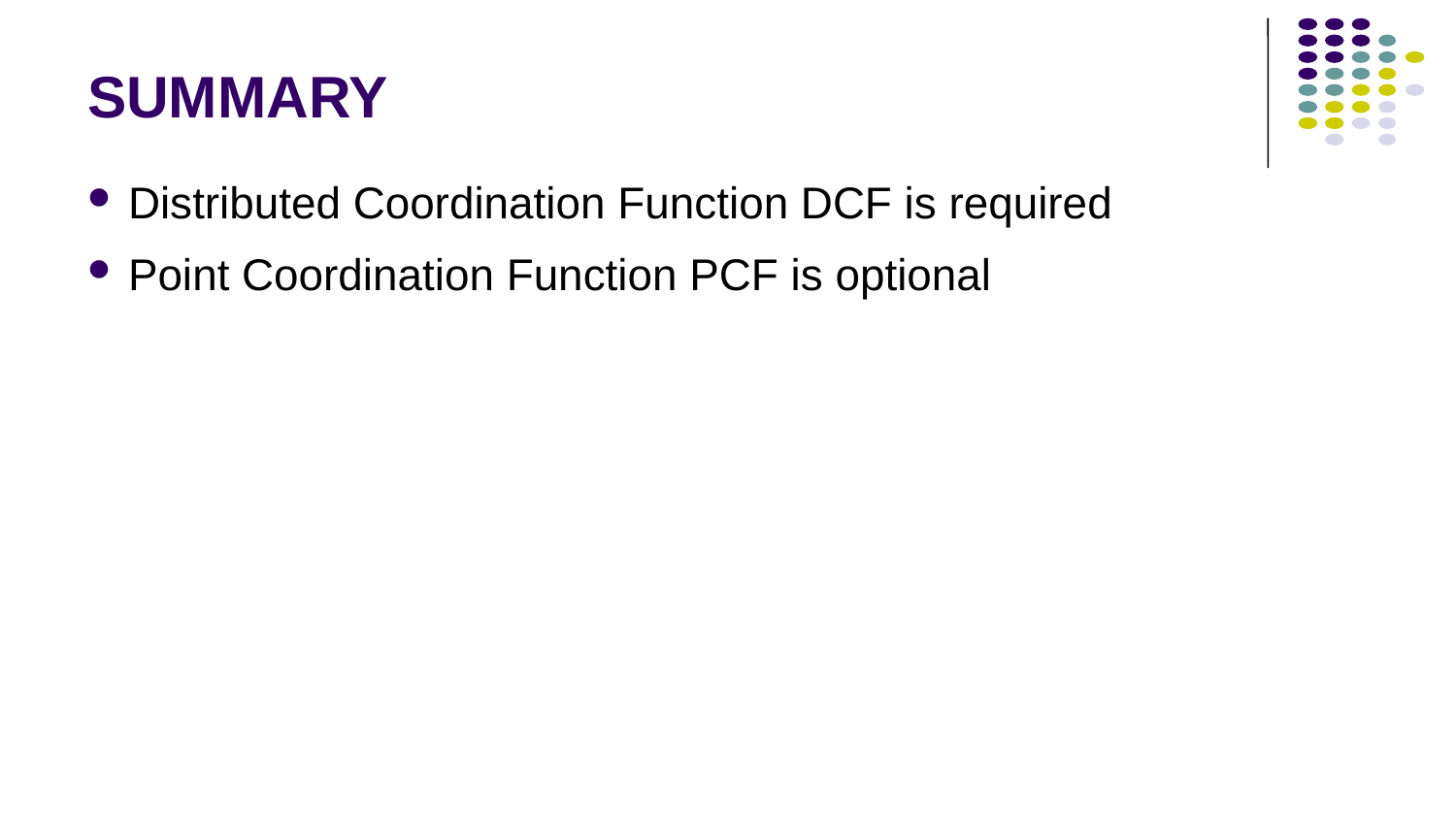

# SUMMARY
Distributed Coordination Function DCF is required
Point Coordination Function PCF is optional